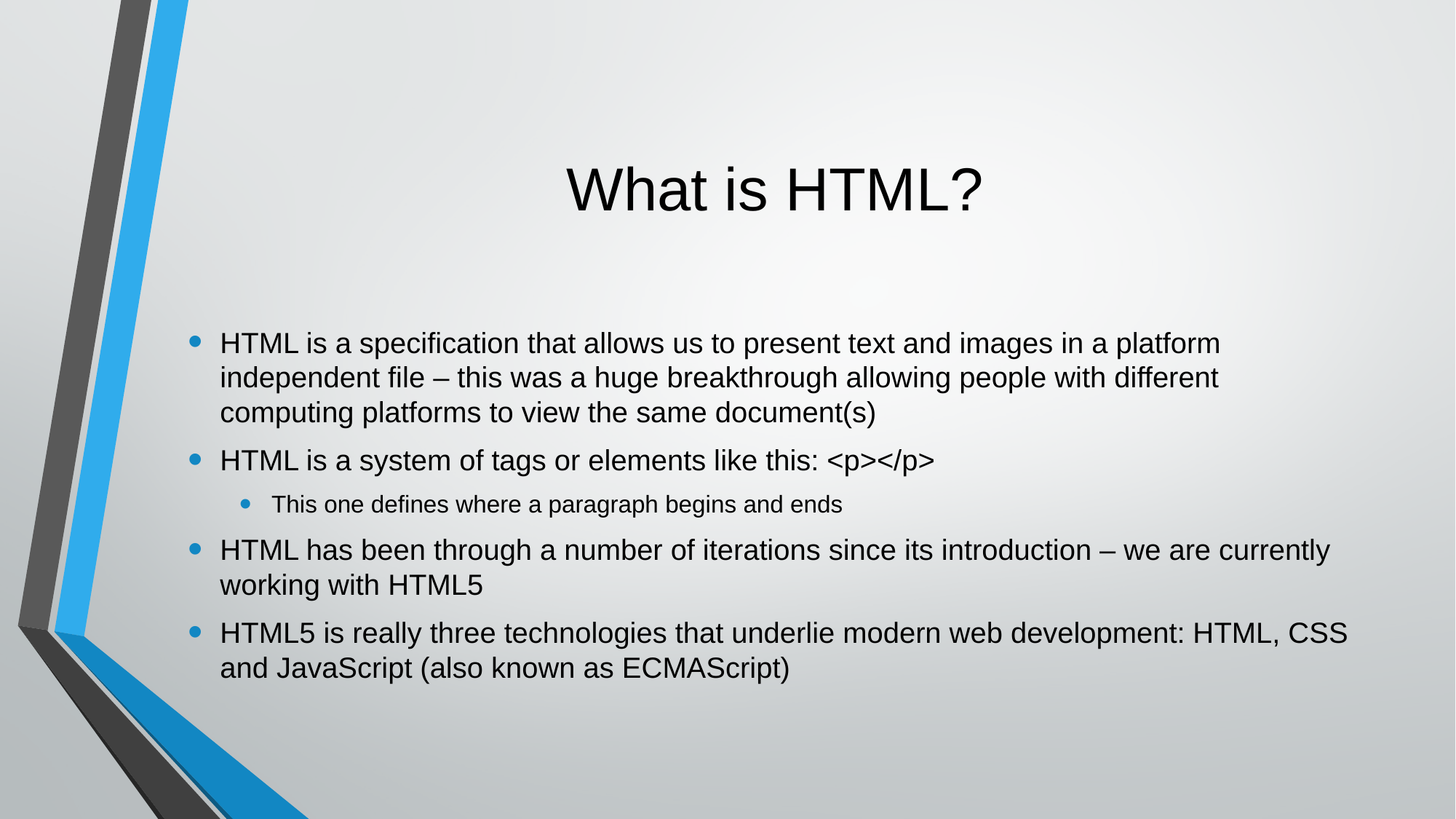

# What is HTML?
HTML is a specification that allows us to present text and images in a platform independent file – this was a huge breakthrough allowing people with different computing platforms to view the same document(s)
HTML is a system of tags or elements like this: <p></p>
This one defines where a paragraph begins and ends
HTML has been through a number of iterations since its introduction – we are currently working with HTML5
HTML5 is really three technologies that underlie modern web development: HTML, CSS and JavaScript (also known as ECMAScript)